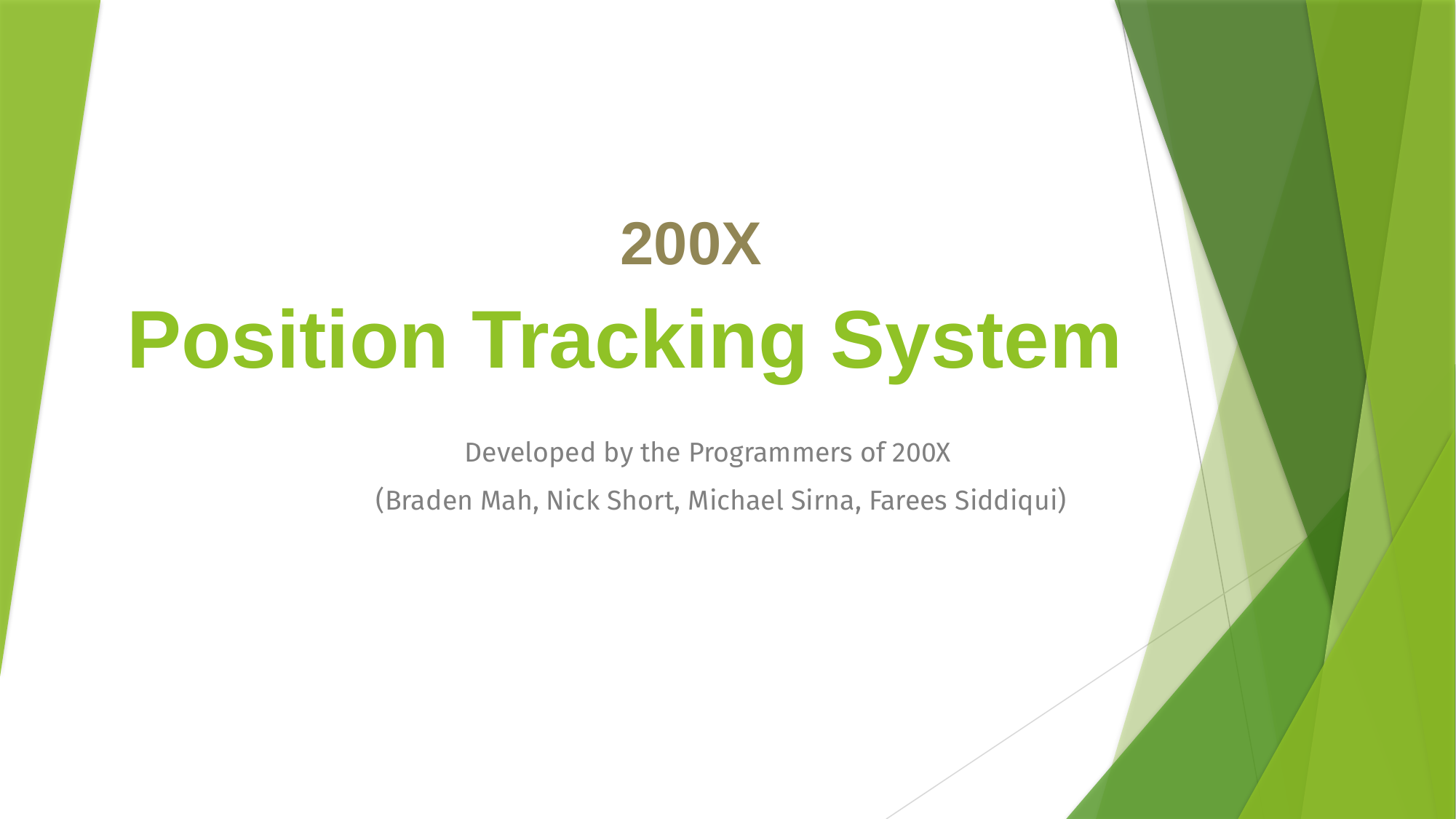

200X
# Position Tracking System
Developed by the Programmers of 200X
(Braden Mah, Nick Short, Michael Sirna, Farees Siddiqui)